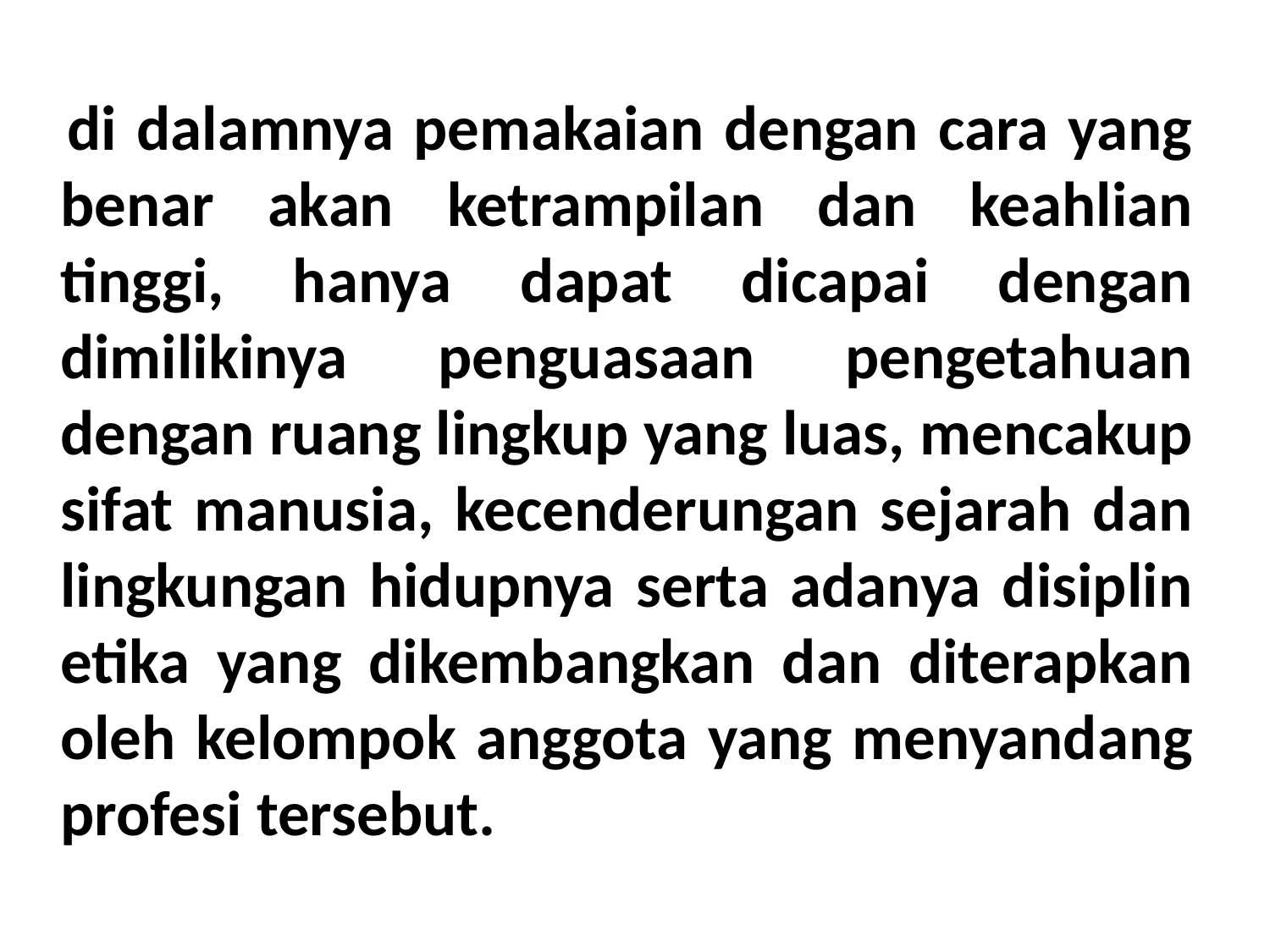

di dalamnya pemakaian dengan cara yang benar akan ketrampilan dan keahlian tinggi, hanya dapat dicapai dengan dimilikinya penguasaan pengetahuan dengan ruang lingkup yang luas, mencakup sifat manusia, kecenderungan sejarah dan lingkungan hidupnya serta adanya disiplin etika yang dikembangkan dan diterapkan oleh kelompok anggota yang menyandang profesi tersebut.